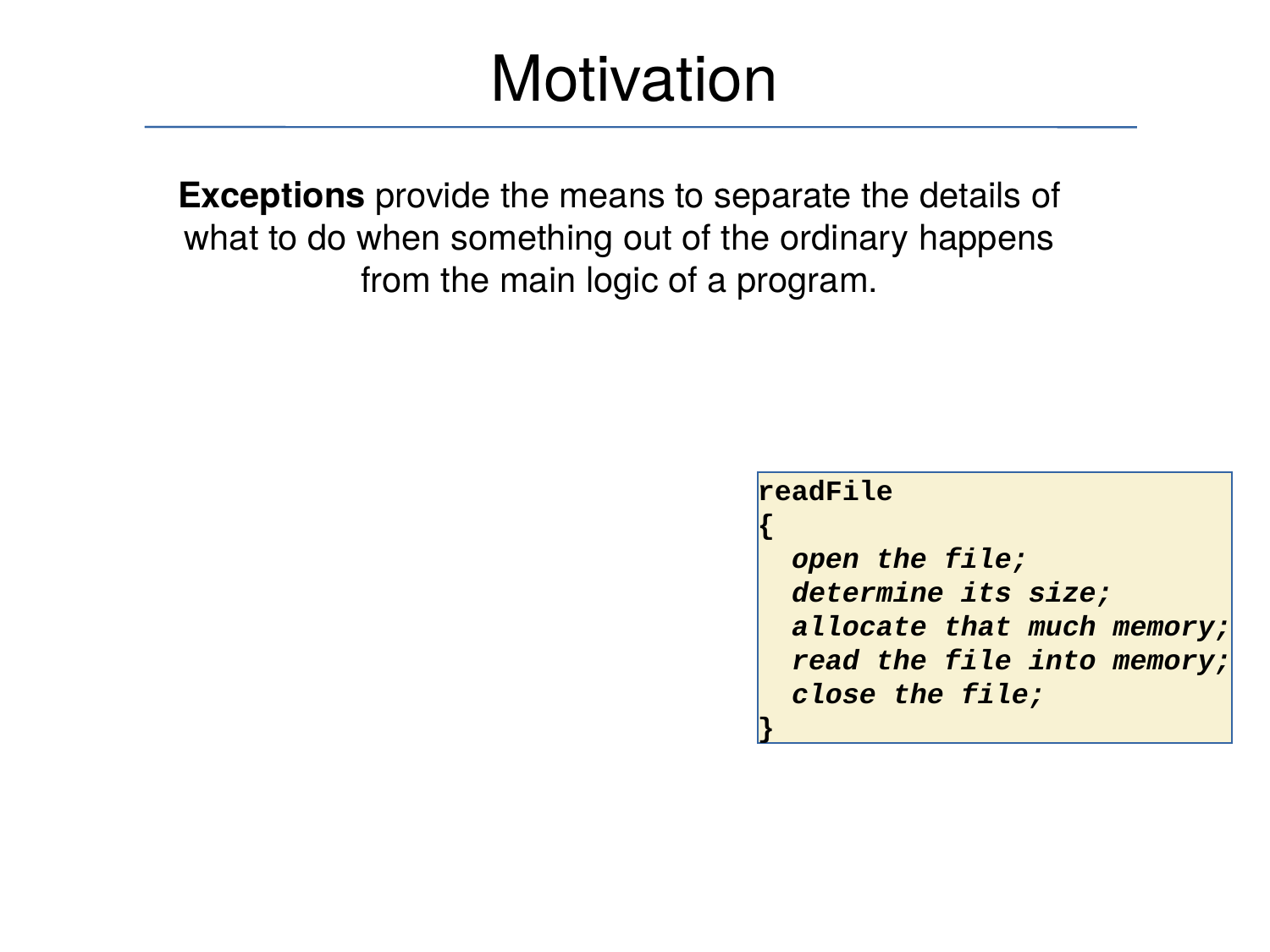

# Motivation

Exceptions provide the means to separate the details of what to do when something out of the ordinary happens from the main logic of a program.
readFile
{
  open the file;
  determine its size;
  allocate that much memory;
  read the file into memory;
  close the file;
}